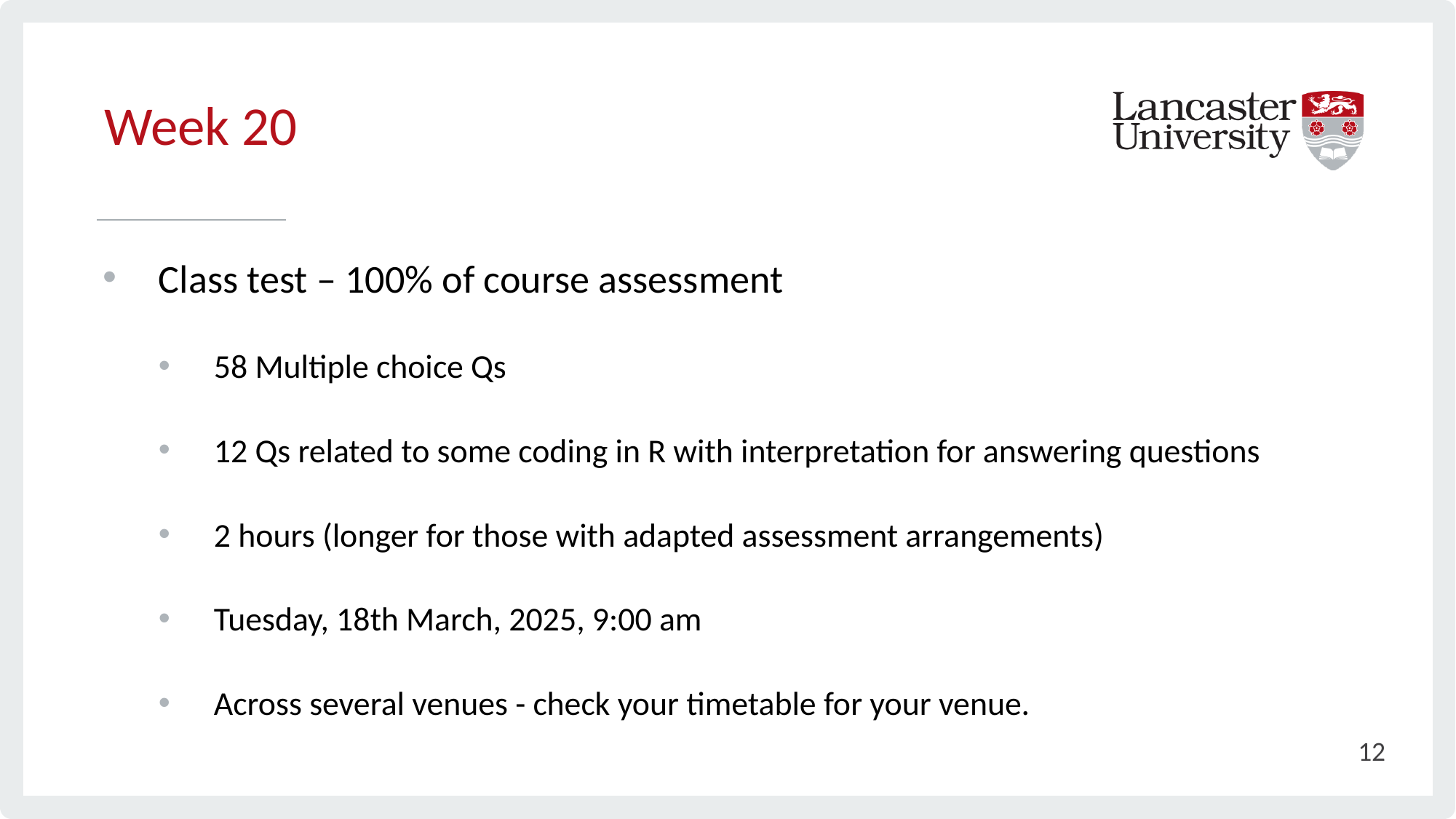

Week 20
# Class test – 100% of course assessment
58 Multiple choice Qs
12 Qs related to some coding in R with interpretation for answering questions
2 hours (longer for those with adapted assessment arrangements)
Tuesday, 18th March, 2025, 9:00 am
Across several venues - check your timetable for your venue.

12